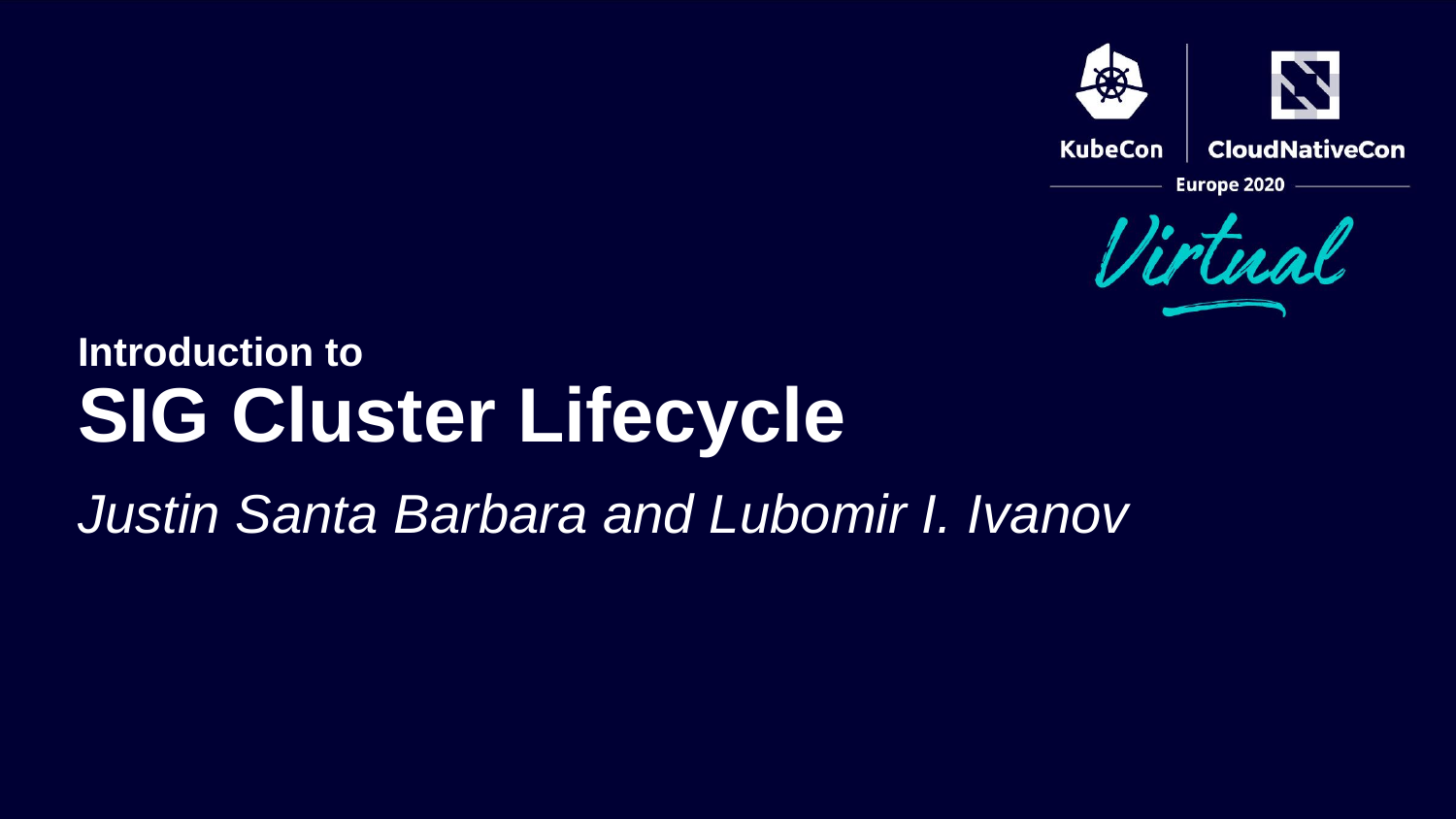

Introduction to
SIG Cluster Lifecycle
Justin Santa Barbara and Lubomir I. Ivanov